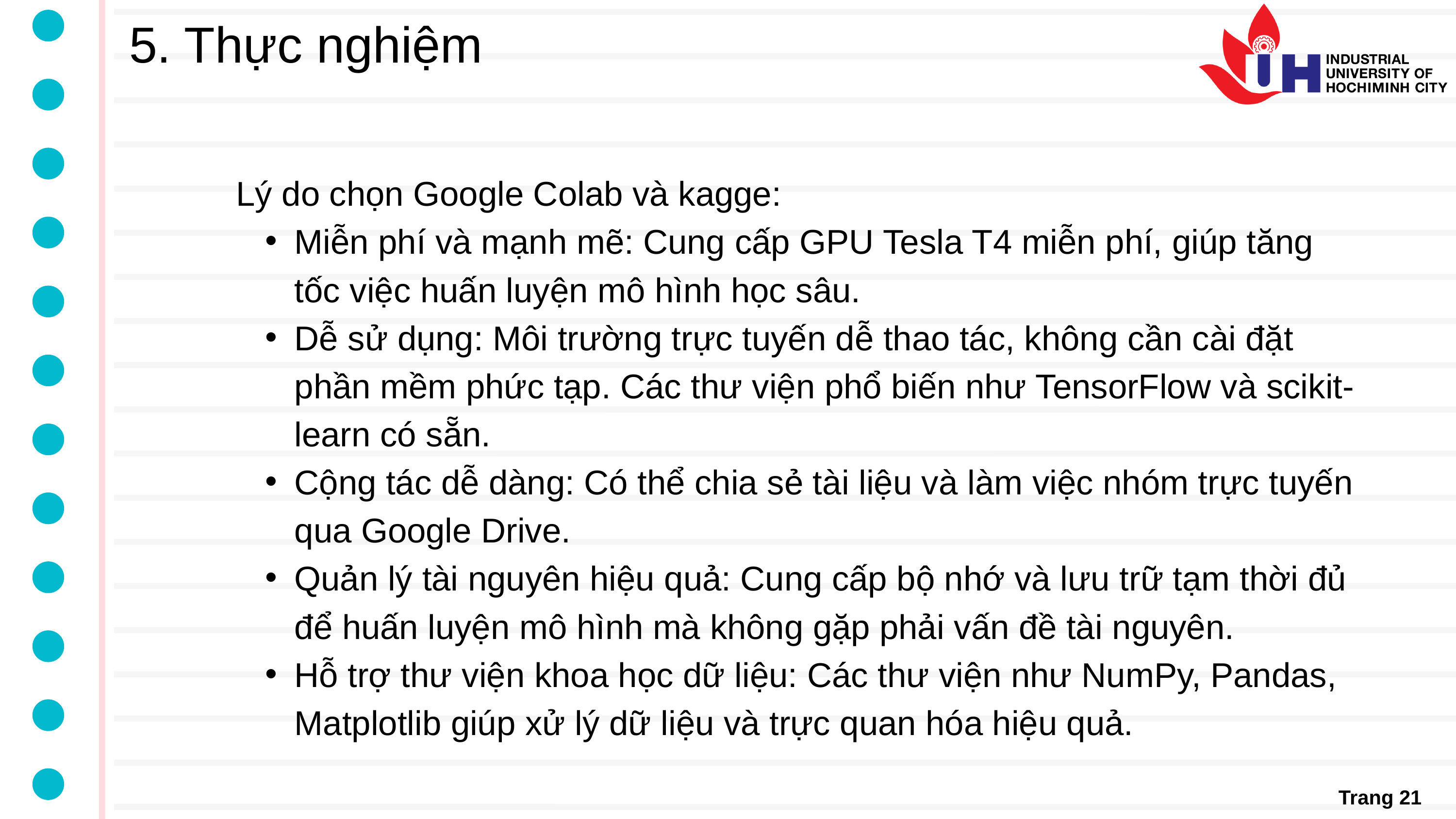

5. Thực nghiệm

Lý do chọn Google Colab và kagge:
Miễn phí và mạnh mẽ: Cung cấp GPU Tesla T4 miễn phí, giúp tăng tốc việc huấn luyện mô hình học sâu.
Dễ sử dụng: Môi trường trực tuyến dễ thao tác, không cần cài đặt phần mềm phức tạp. Các thư viện phổ biến như TensorFlow và scikit-learn có sẵn.
Cộng tác dễ dàng: Có thể chia sẻ tài liệu và làm việc nhóm trực tuyến qua Google Drive.
Quản lý tài nguyên hiệu quả: Cung cấp bộ nhớ và lưu trữ tạm thời đủ để huấn luyện mô hình mà không gặp phải vấn đề tài nguyên.
Hỗ trợ thư viện khoa học dữ liệu: Các thư viện như NumPy, Pandas, Matplotlib giúp xử lý dữ liệu và trực quan hóa hiệu quả.

Trang 21